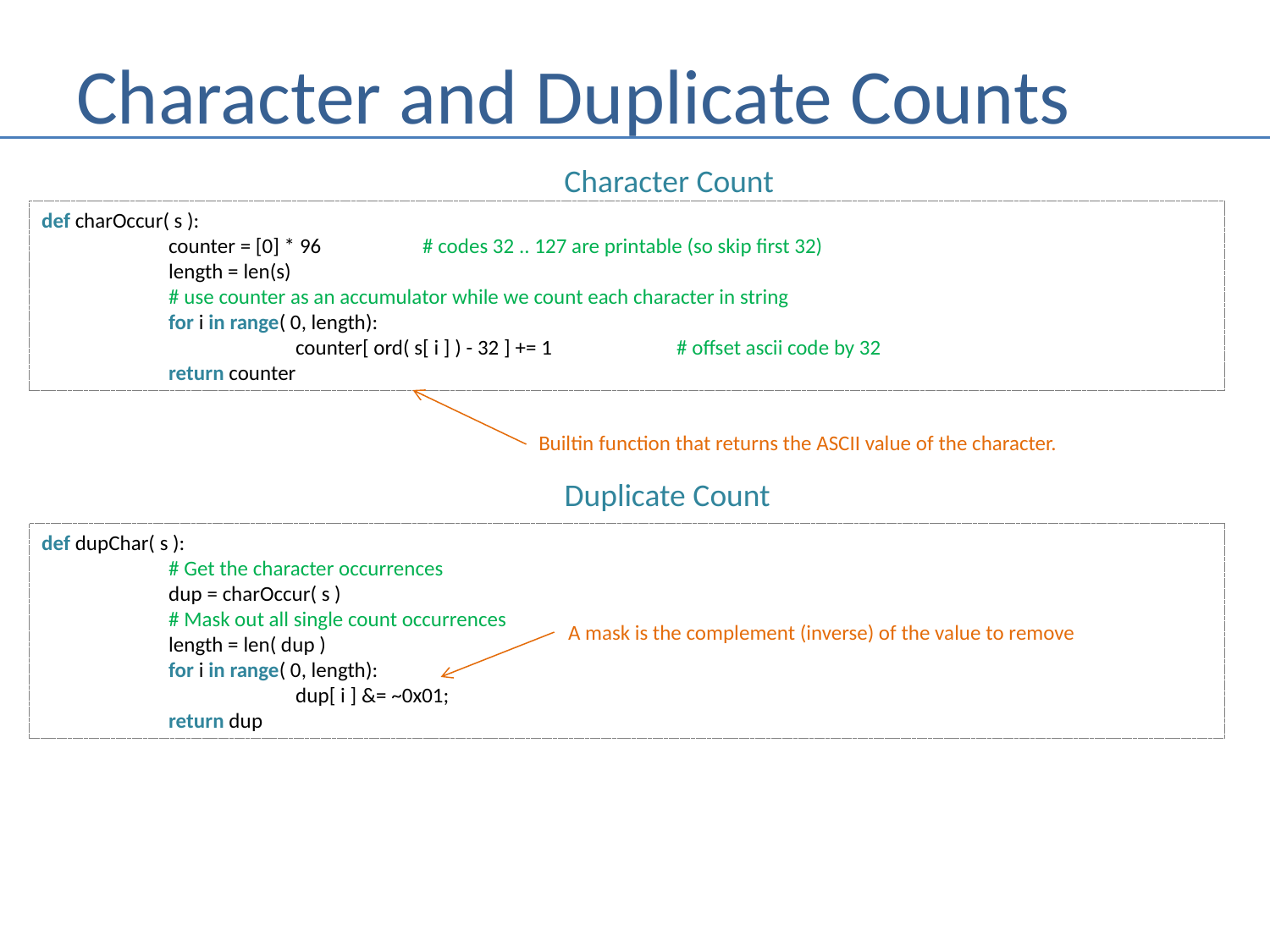

# Character and Duplicate Counts
Character Count
def charOccur( s ):
	counter = [0] * 96	# codes 32 .. 127 are printable (so skip first 32)
	length = len(s)
	# use counter as an accumulator while we count each character in string
	for i in range( 0, length):
		counter[ ord( s[ i ] ) - 32 ] += 1	# offset ascii code by 32
	return counter
Builtin function that returns the ASCII value of the character.
Duplicate Count
def dupChar( s ):
	# Get the character occurrences
	dup = charOccur( s )
	# Mask out all single count occurrences
	length = len( dup )
	for i in range( 0, length):
		dup[ i ] &= ~0x01;
	return dup
A mask is the complement (inverse) of the value to remove